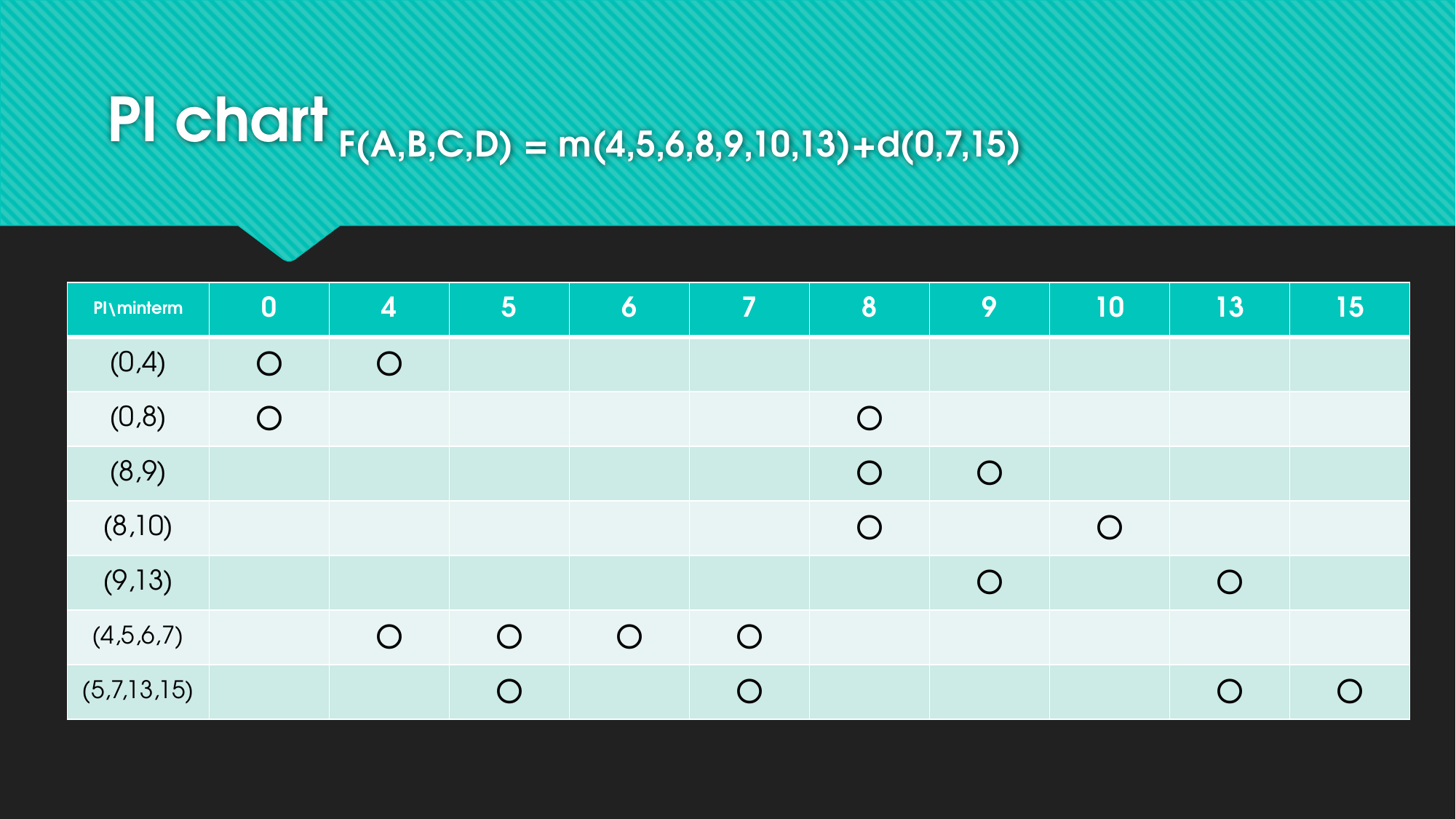

# PI chart F(A,B,C,D) = m(4,5,6,8,9,10,13)+d(0,7,15)
| PI\minterm | 0 | 4 | 5 | 6 | 7 | 8 | 9 | 10 | 13 | 15 |
| --- | --- | --- | --- | --- | --- | --- | --- | --- | --- | --- |
| (0,4) | ⭕ | ⭕ |  |  |  |  |  |  |  |  |
| (0,8) | ⭕ |  |  |  |  | ⭕ |  |  |  |  |
| (8,9) |  |  |  |  |  | ⭕ | ⭕ |  |  |  |
| (8,10) |  |  |  |  |  | ⭕ |  | ⭕ |  |  |
| (9,13) |  |  |  |  |  |  | ⭕ |  | ⭕ |  |
| (4,5,6,7) |  | ⭕ | ⭕ | ⭕ | ⭕ |  |  |  |  |  |
| (5,7,13,15) |  |  | ⭕ |  | ⭕ |  |  |  | ⭕ | ⭕ |